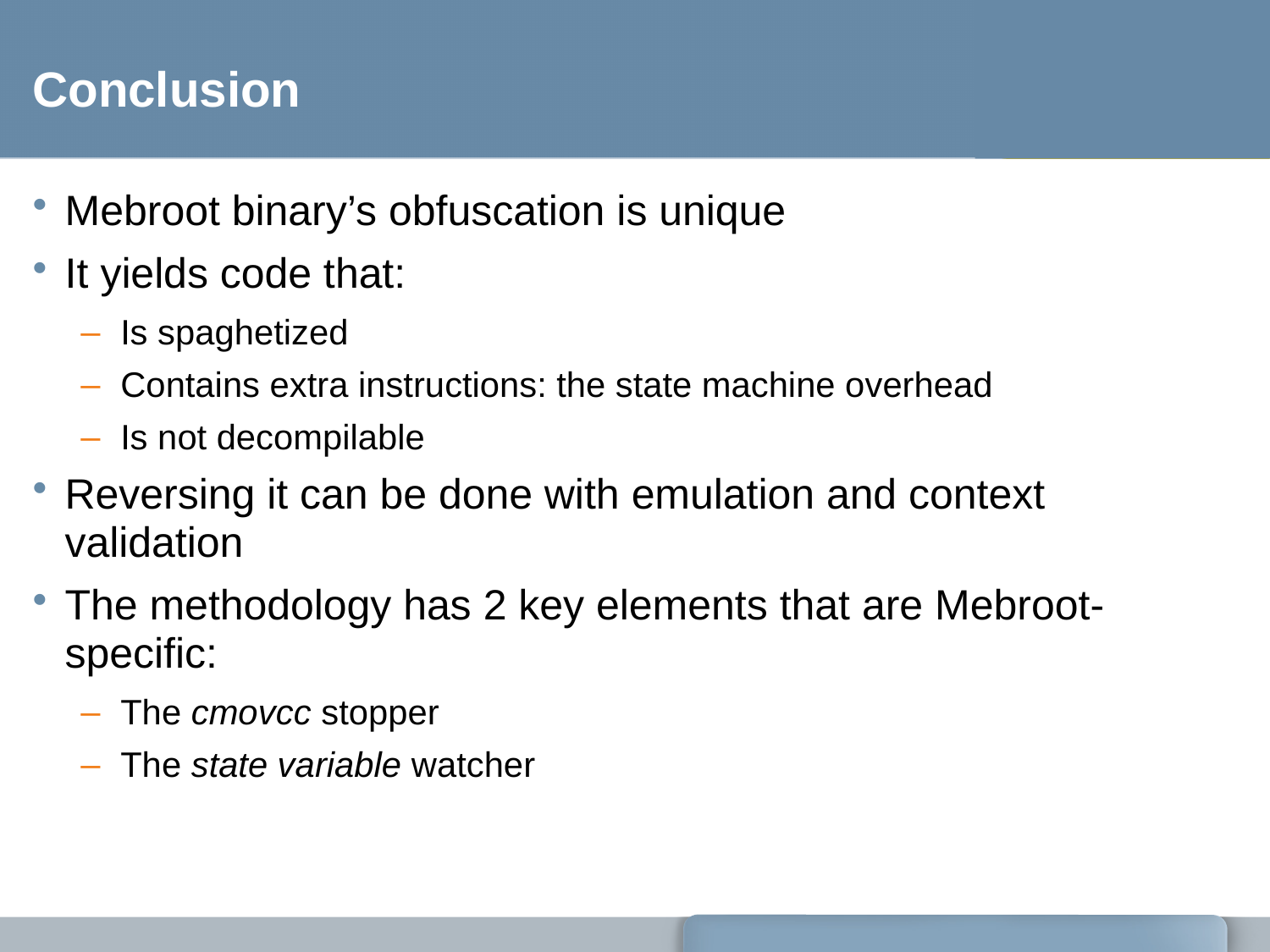

# Conclusion
Mebroot binary’s obfuscation is unique
It yields code that:
Is spaghetized
Contains extra instructions: the state machine overhead
Is not decompilable
Reversing it can be done with emulation and context validation
The methodology has 2 key elements that are Mebroot-specific:
The cmovcc stopper
The state variable watcher